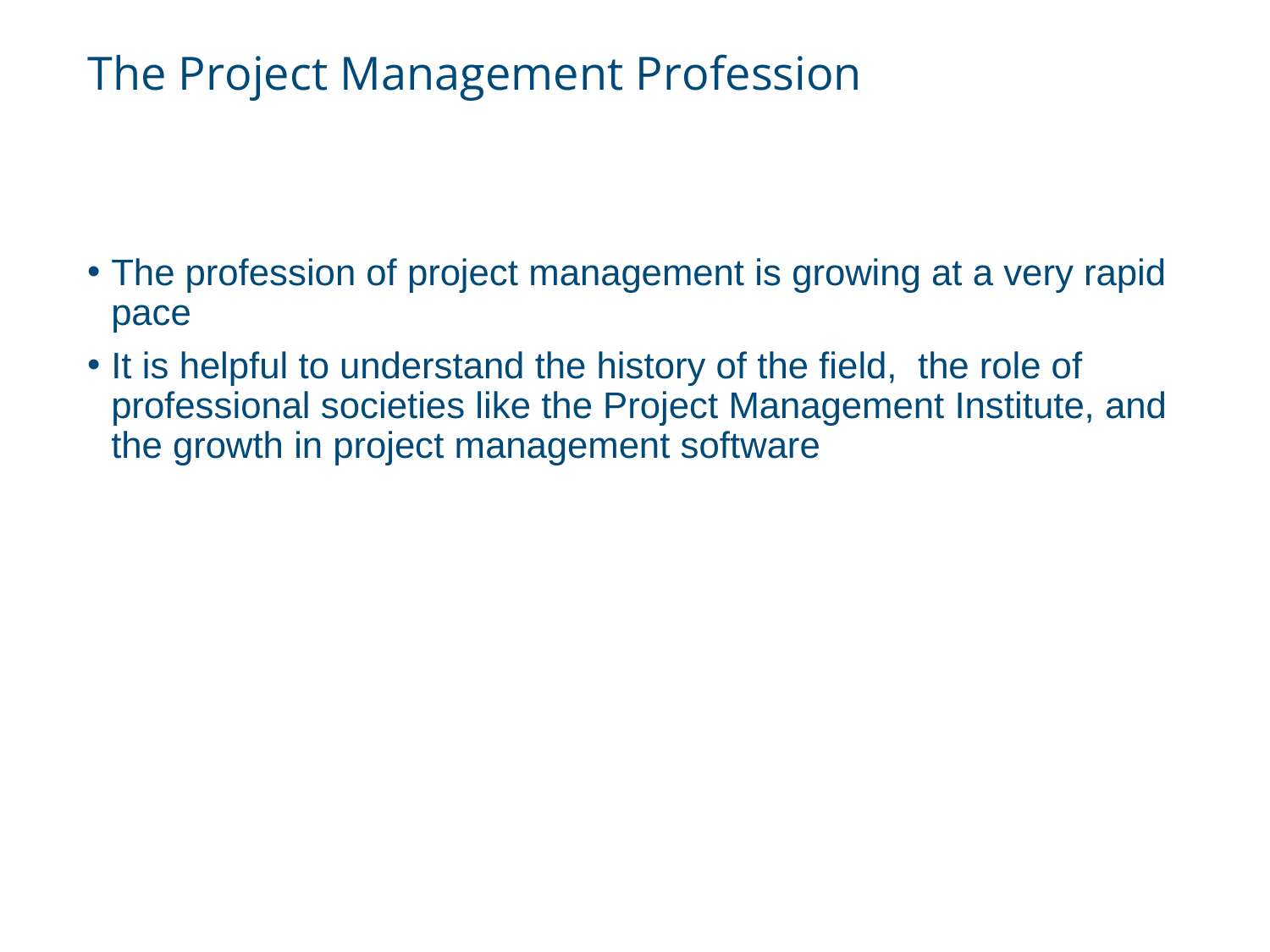

# The Project Management Profession
The profession of project management is growing at a very rapid pace
It is helpful to understand the history of the field,  the role of professional societies like the Project Management Institute, and the growth in project management software
Information Technology Project Management, Ninth Edition. © 2019 Cengage. May not be copied, scanned, or duplicated, in whole or in part, except for use as permitted in a license distributed with a certain product or service or otherwise on a password-protected website for classroom use.